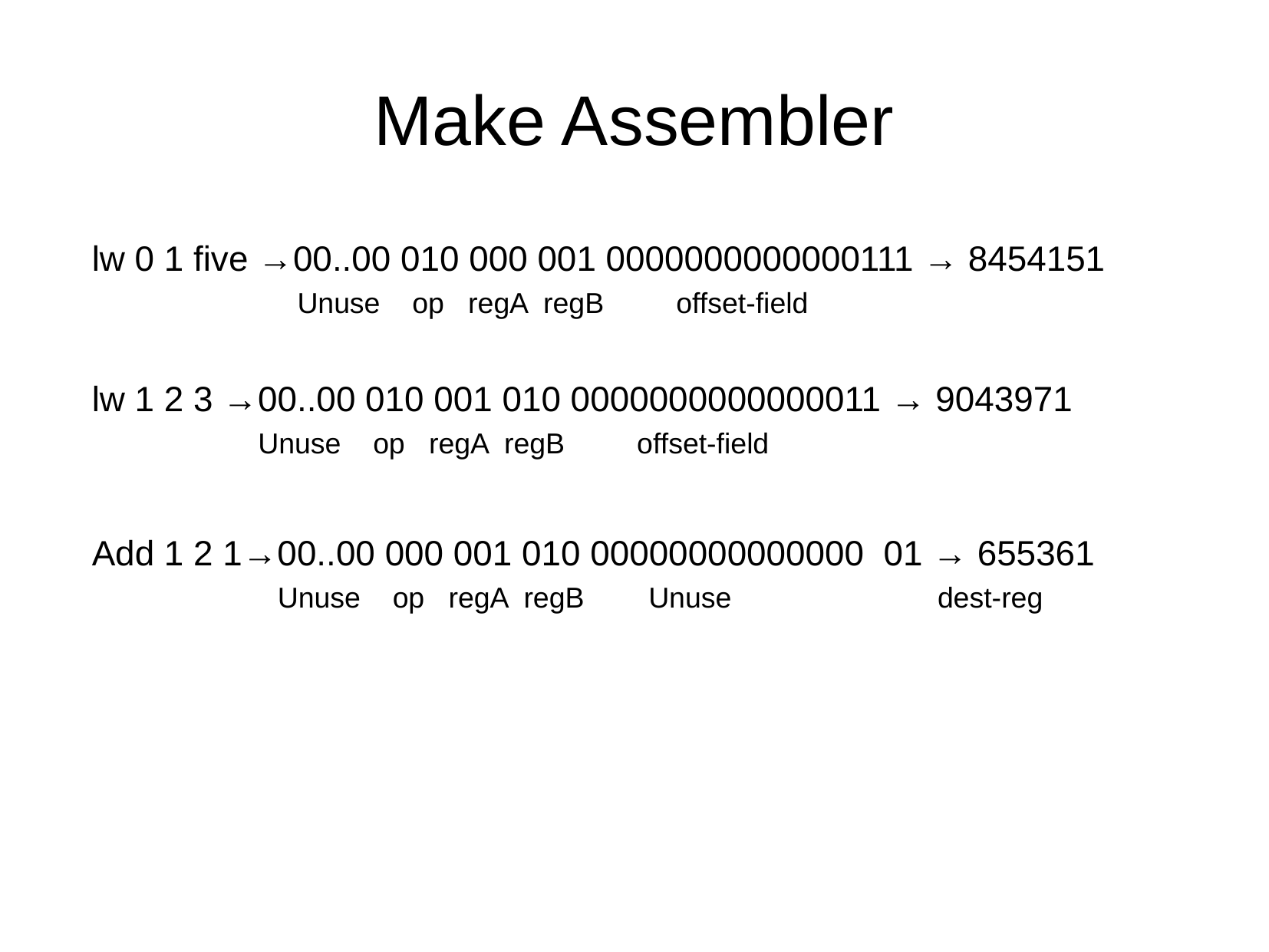

Make Assembler
lw 0 1 five →00..00 010 000 001 0000000000000111 → 8454151
                     Unuse    op   regA  regB         offset-field
lw 1 2 3 →00..00 010 001 010 0000000000000011 → 9043971
                 Unuse    op   regA  regB         offset-field
Add 1 2 1→00..00 000 001 010 00000000000000  01 → 655361
                   Unuse    op   regA  regB        Unuse		     dest-reg